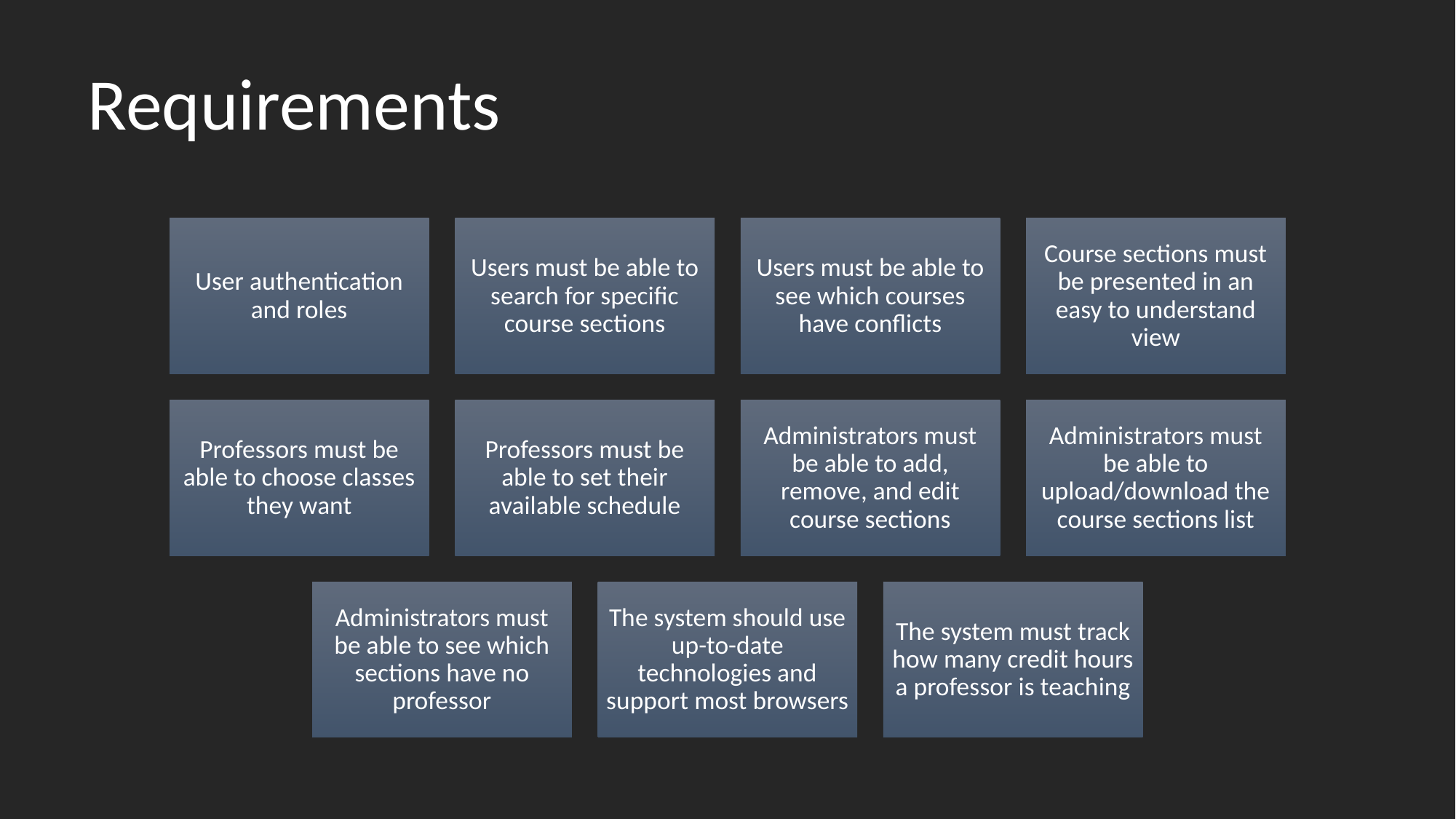

# Requirements
User authentication and roles
Users must be able to search for specific course sections
Users must be able to see which courses have conflicts
Course sections must be presented in an easy to understand view
Professors must be able to choose classes they want
Professors must be able to set their available schedule
Administrators must be able to add, remove, and edit course sections
Administrators must be able to upload/download the course sections list
Administrators must be able to see which sections have no professor
The system should use up-to-date technologies and support most browsers
The system must track how many credit hours a professor is teaching